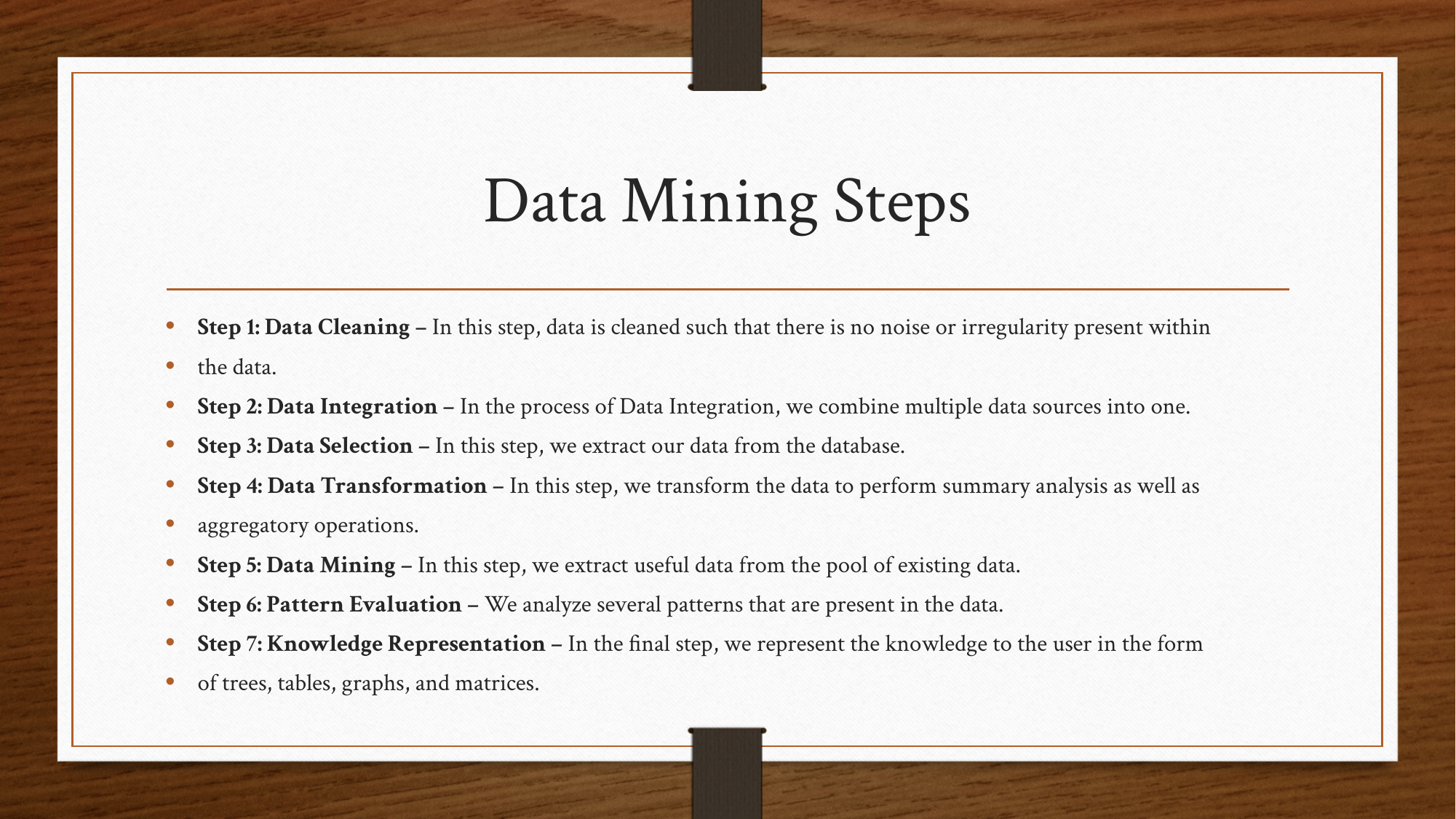

# Data Mining Steps
Step 1: Data Cleaning – In this step, data is cleaned such that there is no noise or irregularity present within
the data.
Step 2: Data Integration – In the process of Data Integration, we combine multiple data sources into one.
Step 3: Data Selection – In this step, we extract our data from the database.
Step 4: Data Transformation – In this step, we transform the data to perform summary analysis as well as
aggregatory operations.
Step 5: Data Mining – In this step, we extract useful data from the pool of existing data.
Step 6: Pattern Evaluation – We analyze several patterns that are present in the data.
Step 7: Knowledge Representation – In the final step, we represent the knowledge to the user in the form
of trees, tables, graphs, and matrices.